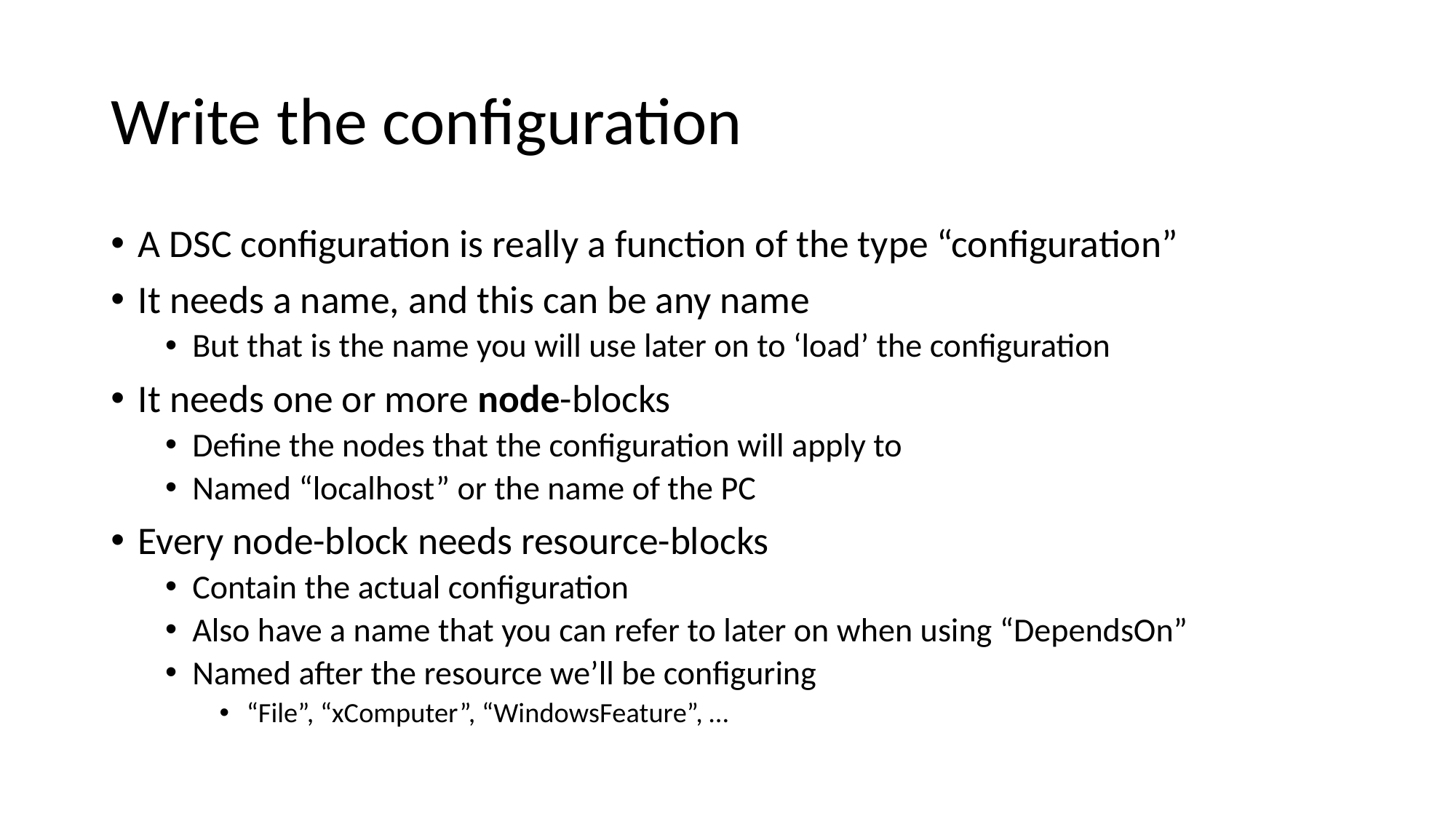

# Write the configuration
A DSC configuration is really a function of the type “configuration”
It needs a name, and this can be any name
But that is the name you will use later on to ‘load’ the configuration
It needs one or more node-blocks
Define the nodes that the configuration will apply to
Named “localhost” or the name of the PC
Every node-block needs resource-blocks
Contain the actual configuration
Also have a name that you can refer to later on when using “DependsOn”
Named after the resource we’ll be configuring
“File”, “xComputer”, “WindowsFeature”, …